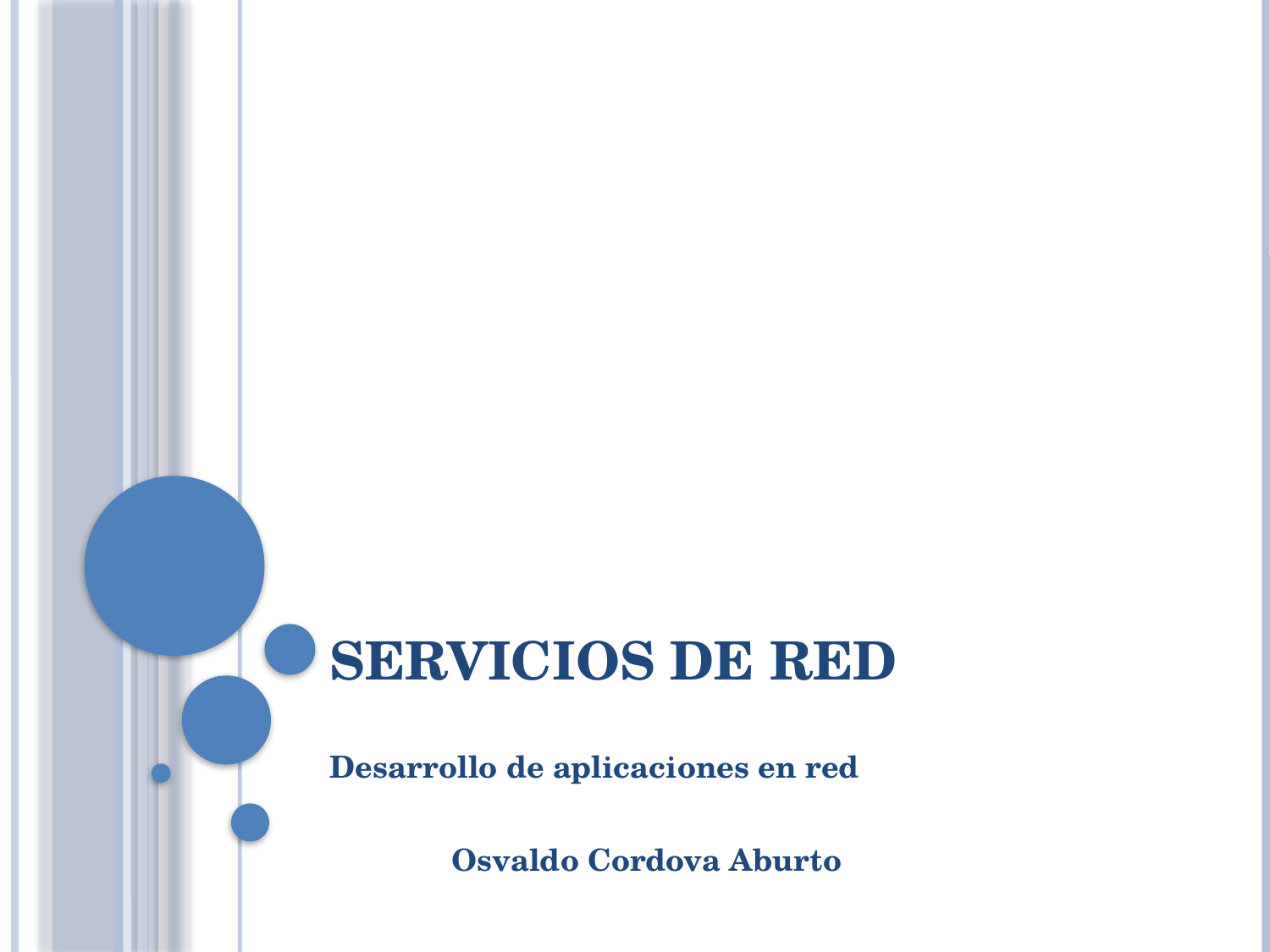

# Servicios de Red

Desarrollo de aplicaciones en red

			Osvaldo Cordova Aburto